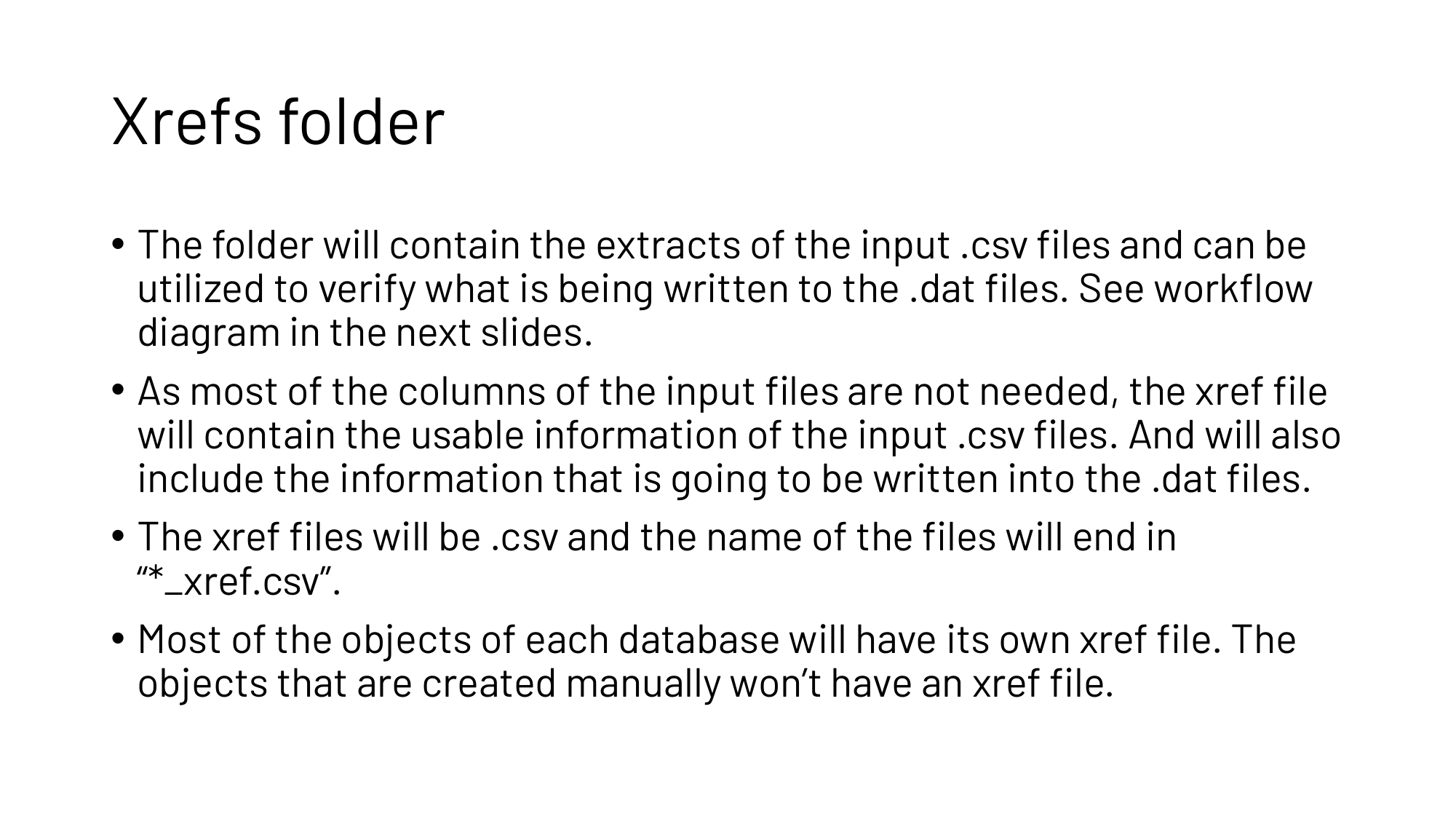

# Xrefs folder
The folder will contain the extracts of the input .csv files and can be utilized to verify what is being written to the .dat files. See workflow diagram in the next slides.
As most of the columns of the input files are not needed, the xref file will contain the usable information of the input .csv files. And will also include the information that is going to be written into the .dat files.
The xref files will be .csv and the name of the files will end in “*_xref.csv”.
Most of the objects of each database will have its own xref file. The objects that are created manually won’t have an xref file.